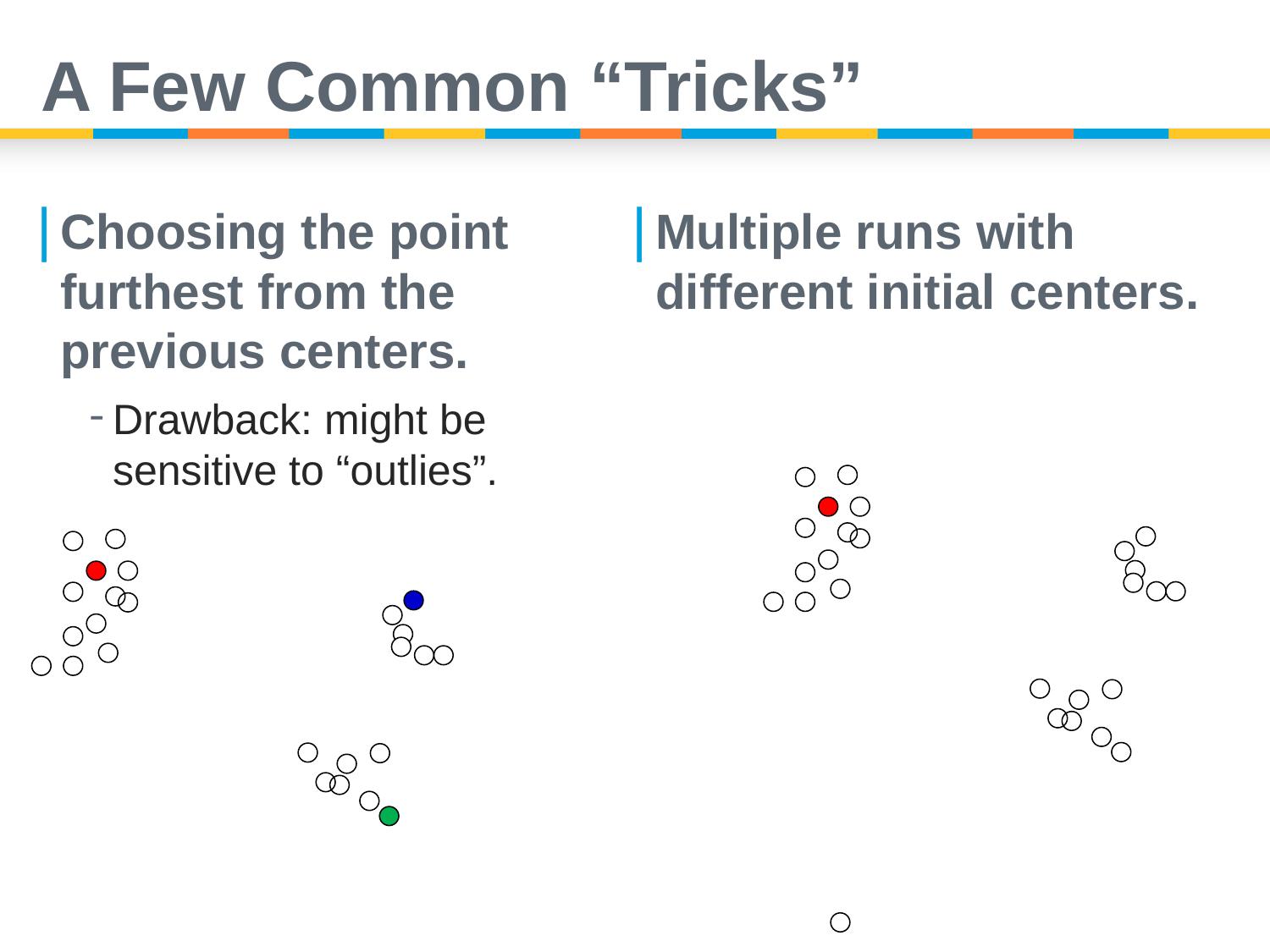

# A Few Common “Tricks”
Choosing the point furthest from the previous centers.
Drawback: might be sensitive to “outlies”.

Multiple runs with different initial centers.